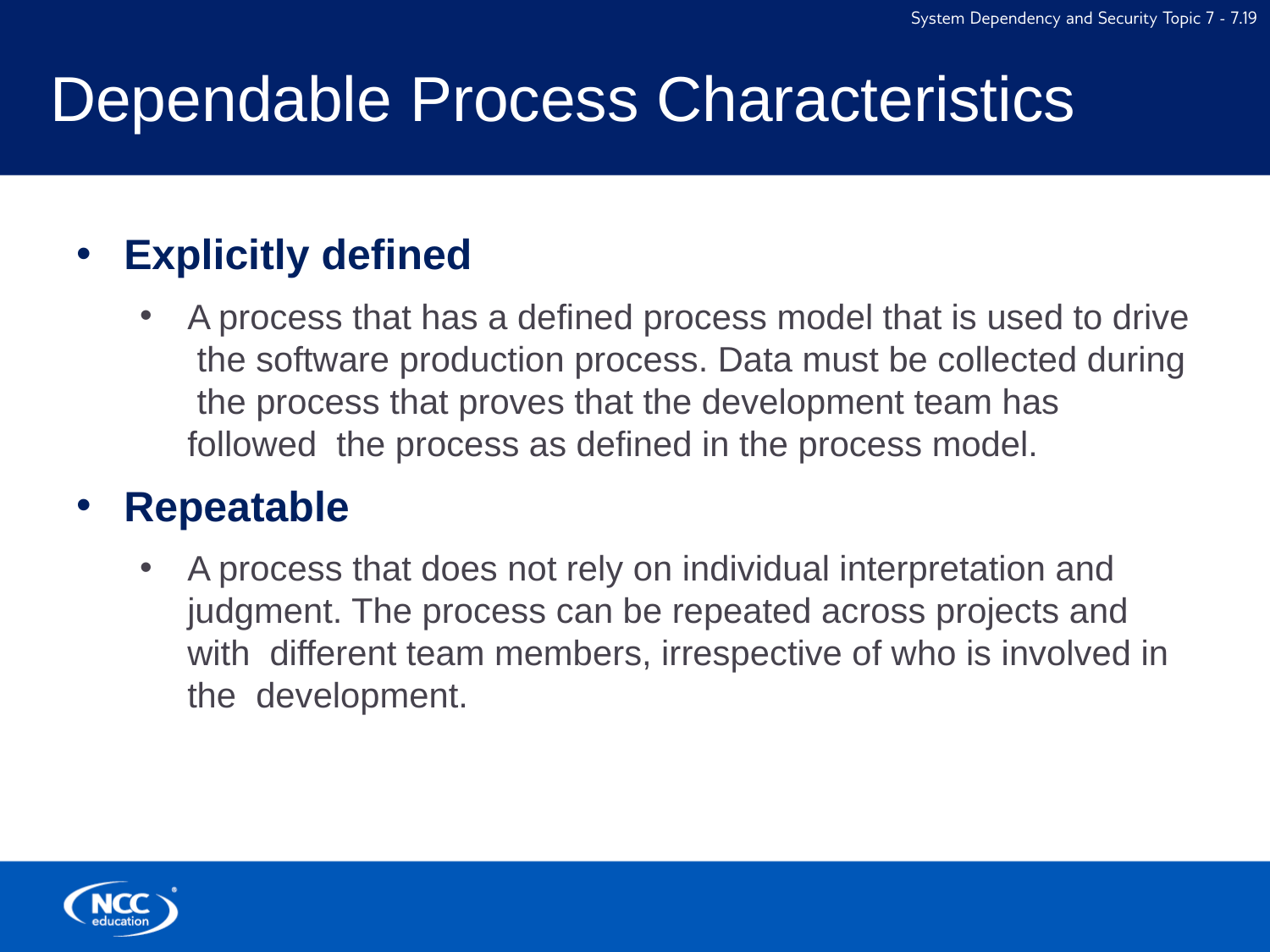

# Dependable Process Characteristics
Explicitly defined
A process that has a defined process model that is used to drive  the software production process. Data must be collected during  the process that proves that the development team has followed  the process as defined in the process model.
Repeatable
A process that does not rely on individual interpretation and  judgment. The process can be repeated across projects and with  different team members, irrespective of who is involved in the  development.